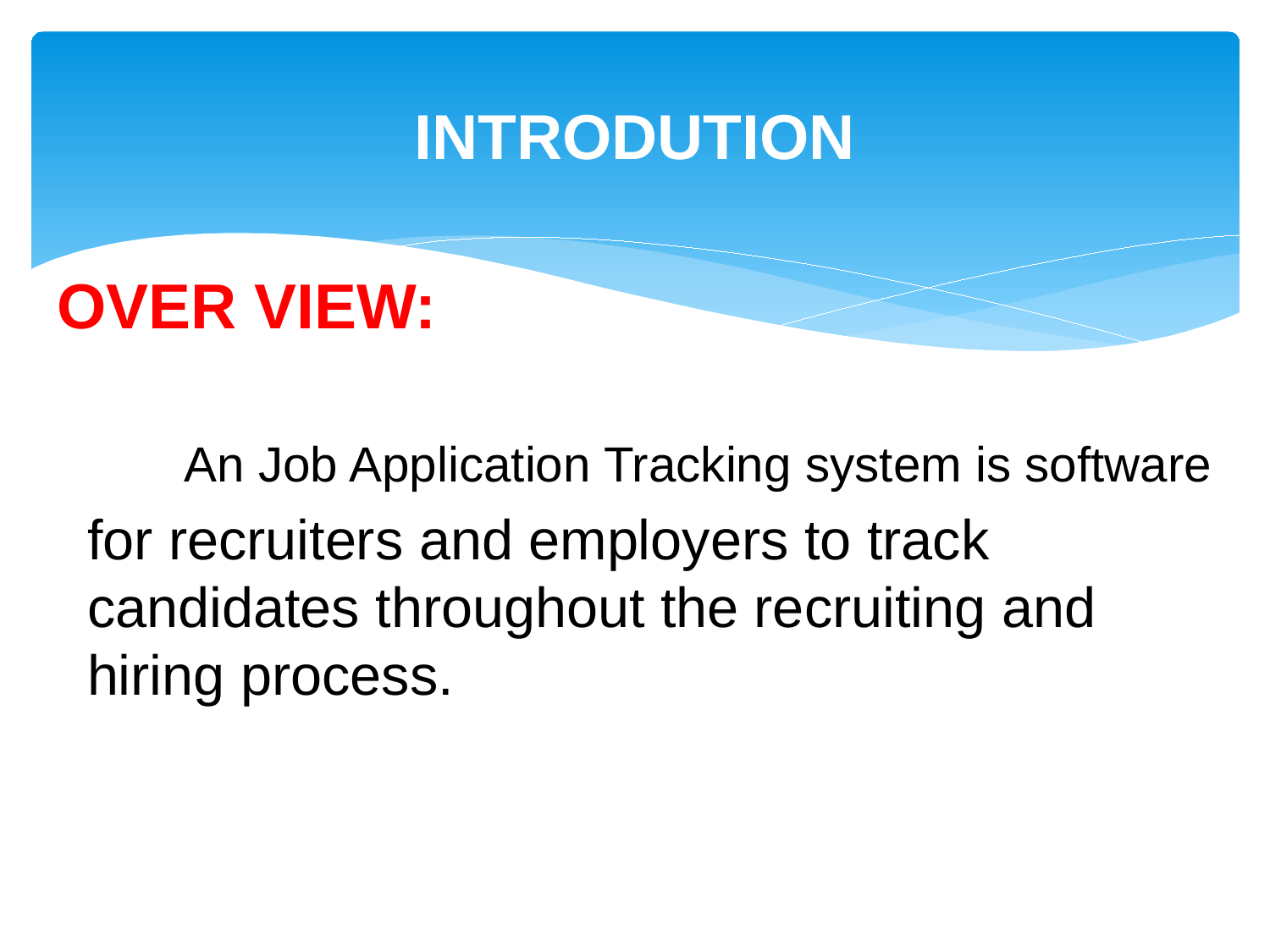

# INTRODUTION
OVER VIEW:
An Job Application Tracking system is software
for recruiters and employers to track candidates throughout the recruiting and hiring process.